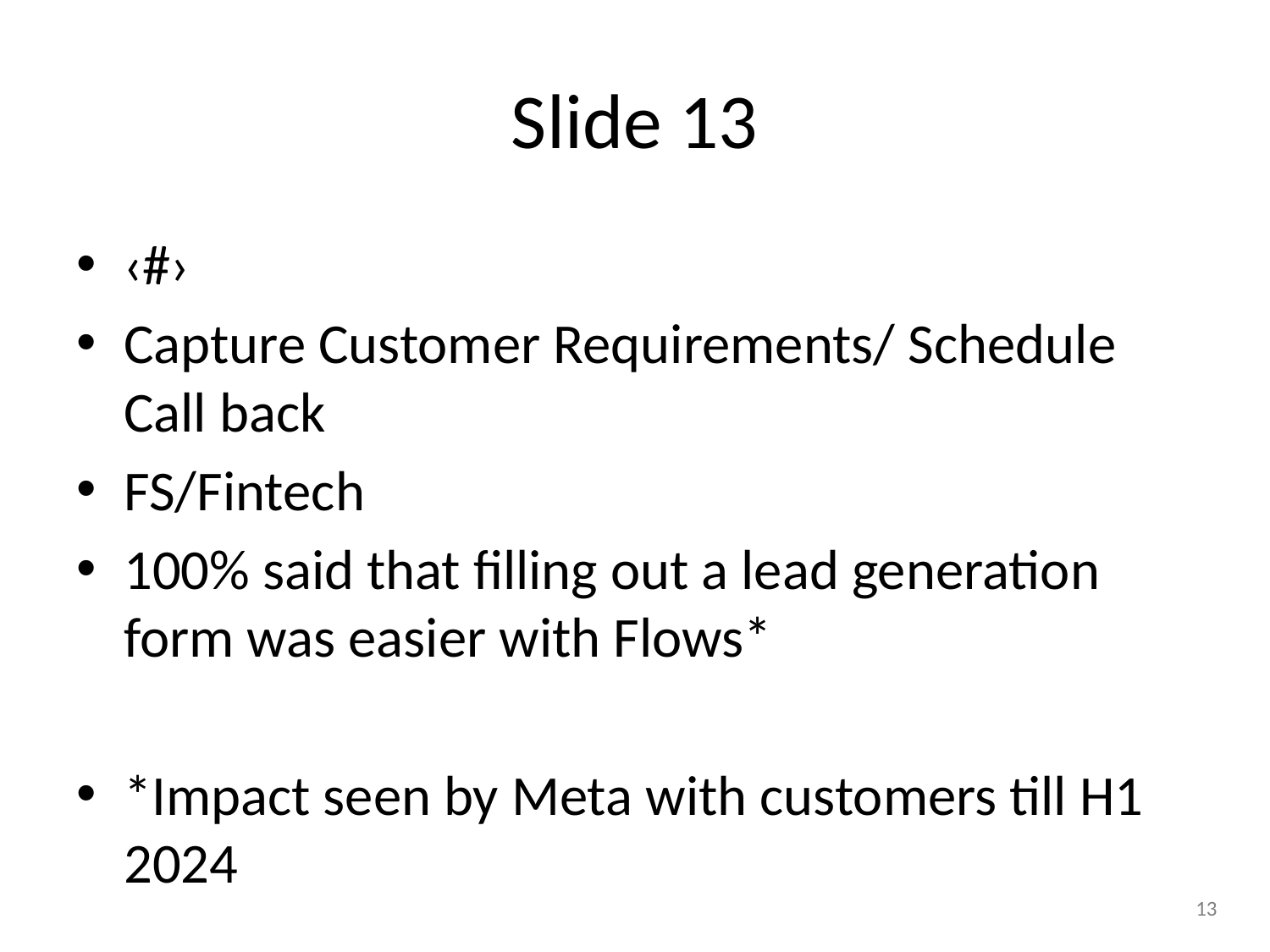

# Slide 13
‹#›
Capture Customer Requirements/ Schedule Call back
FS/Fintech
100% said that filling out a lead generation form was easier with Flows*

*Impact seen by Meta with customers till H1 2024
13